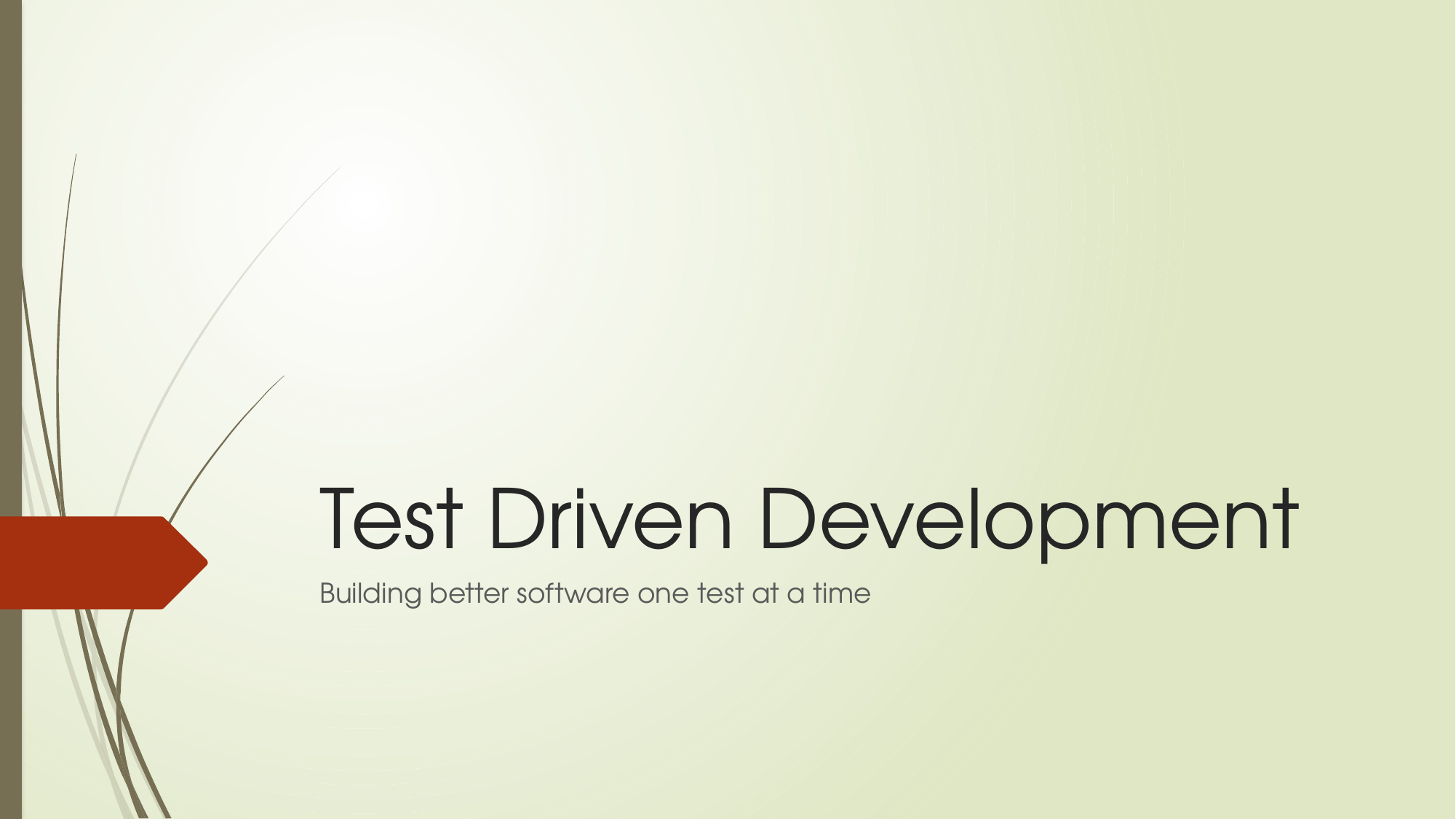

# Test Driven Development
Building better software one test at a time